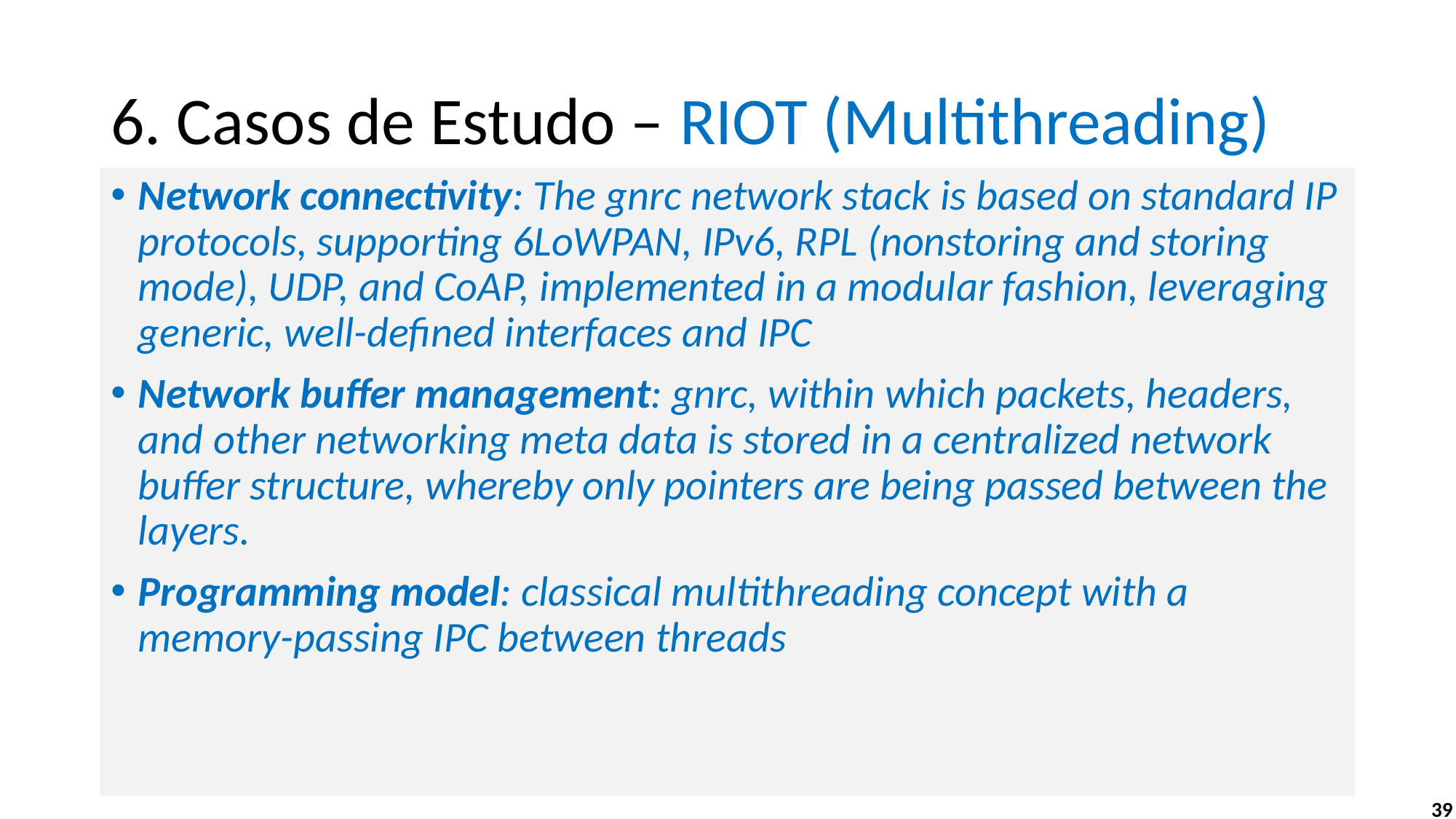

# 6. Casos de Estudo – RIOT (Multithreading)
Network connectivity: The gnrc network stack is based on standard IP protocols, supporting 6LoWPAN, IPv6, RPL (nonstoring and storing mode), UDP, and CoAP, implemented in a modular fashion, leveraging generic, well-defined interfaces and IPC
Network buffer management: gnrc, within which packets, headers, and other networking meta data is stored in a centralized network buffer structure, whereby only pointers are being passed between the layers.
Programming model: classical multithreading concept with a memory-passing IPC between threads